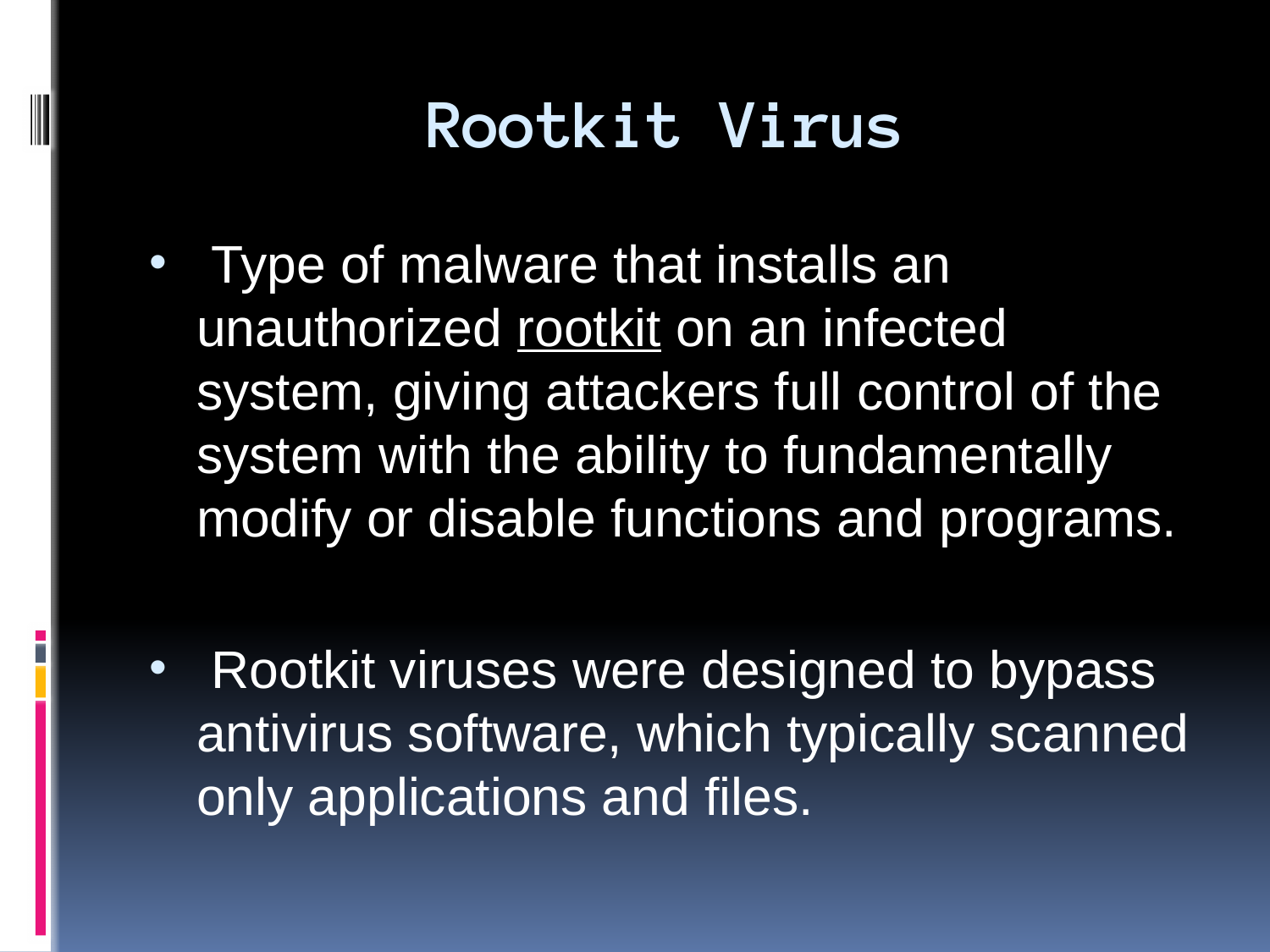

# Rootkit Virus

 Type of malware that installs an unauthorized rootkit on an infected system, giving attackers full control of the system with the ability to fundamentally modify or disable functions and programs.

 Rootkit viruses were designed to bypass antivirus software, which typically scanned only applications and files.